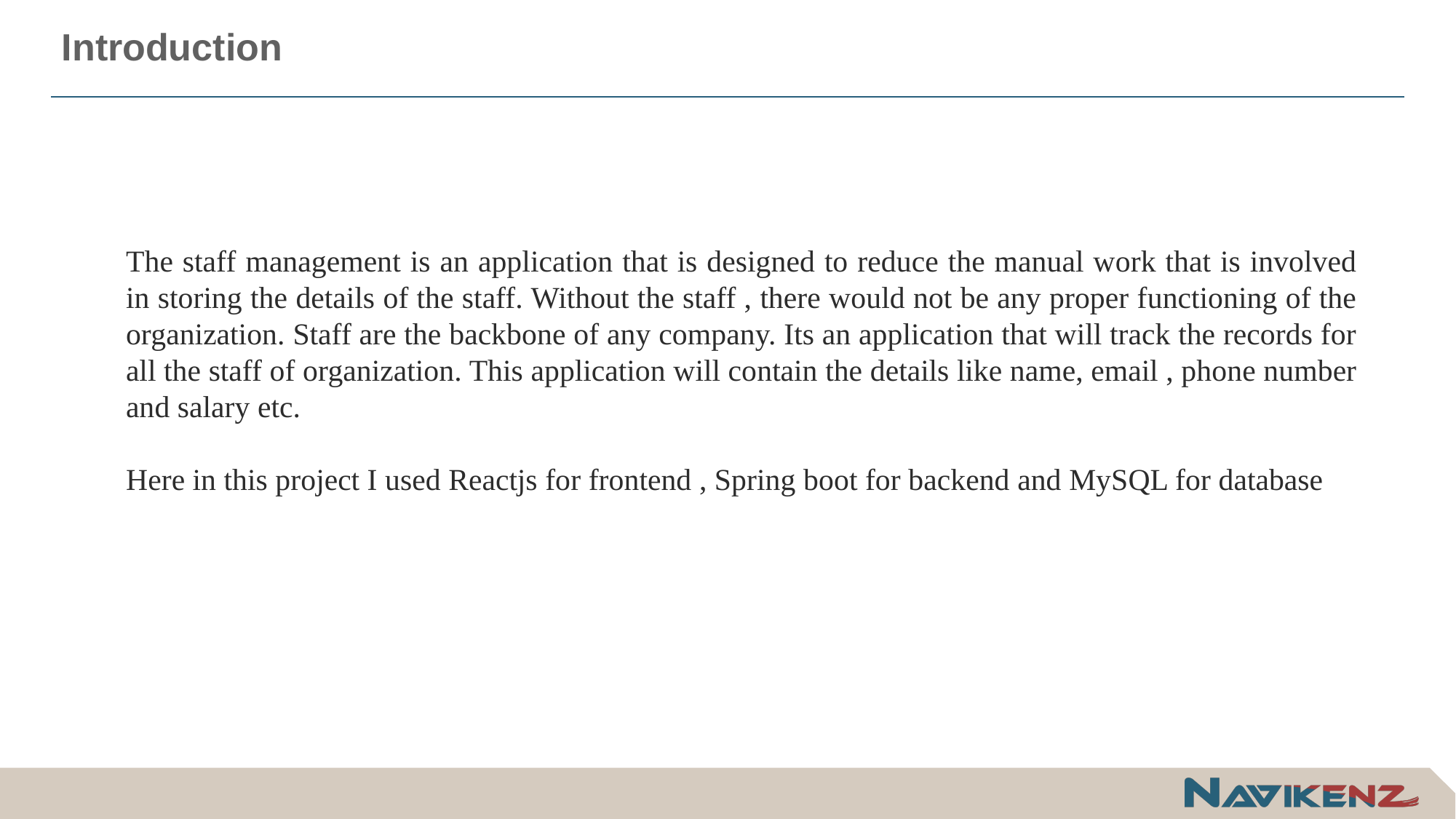

# Introduction
The staff management is an application that is designed to reduce the manual work that is involved in storing the details of the staff. Without the staff , there would not be any proper functioning of the organization. Staff are the backbone of any company. Its an application that will track the records for all the staff of organization. This application will contain the details like name, email , phone number and salary etc.

Here in this project I used Reactjs for frontend , Spring boot for backend and MySQL for database